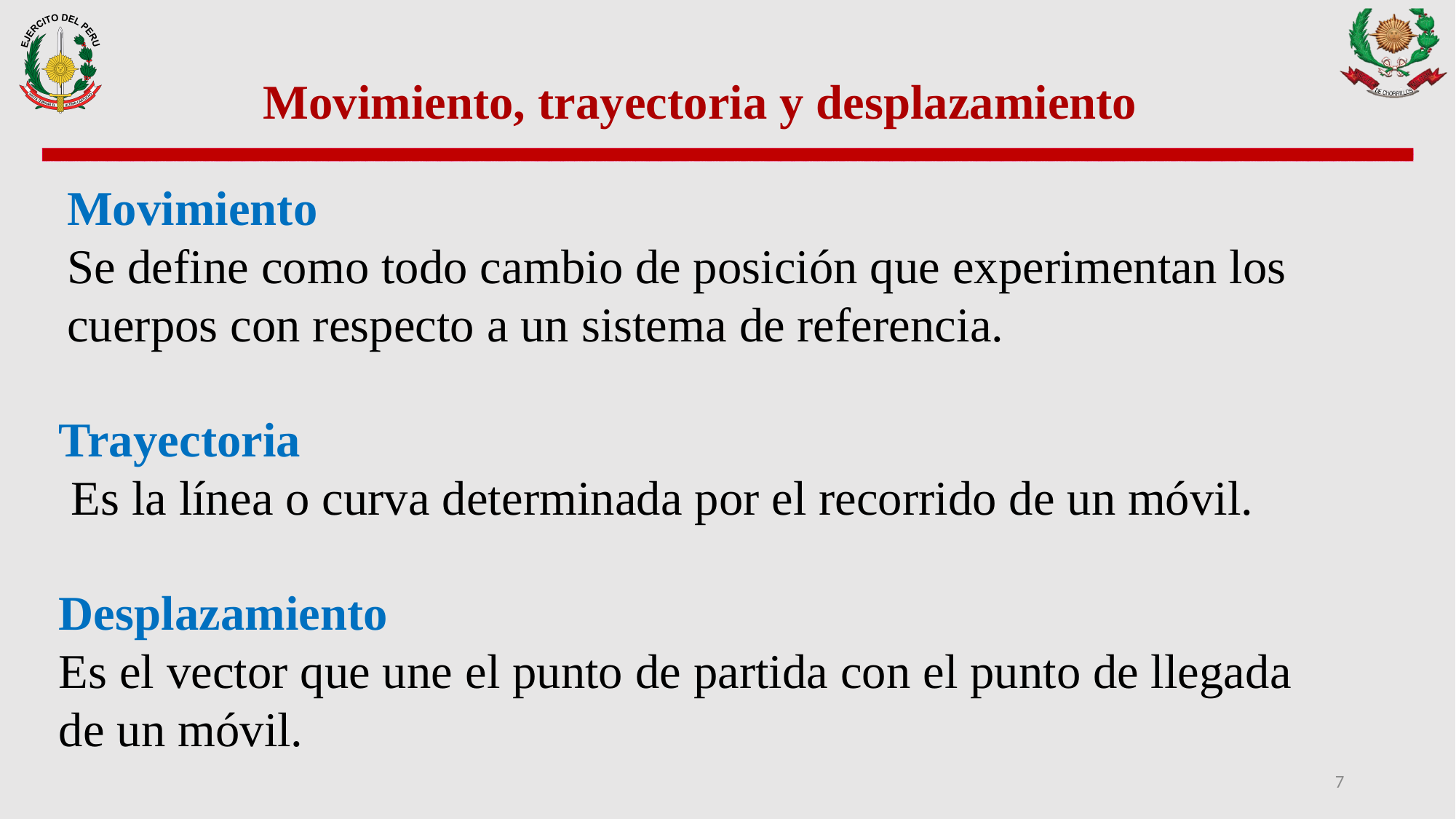

Movimiento, trayectoria y desplazamiento
Movimiento
Se define como todo cambio de posición que experimentan los cuerpos con respecto a un sistema de referencia.
Trayectoria
 Es la línea o curva determinada por el recorrido de un móvil.
Desplazamiento
Es el vector que une el punto de partida con el punto de llegada de un móvil.
7